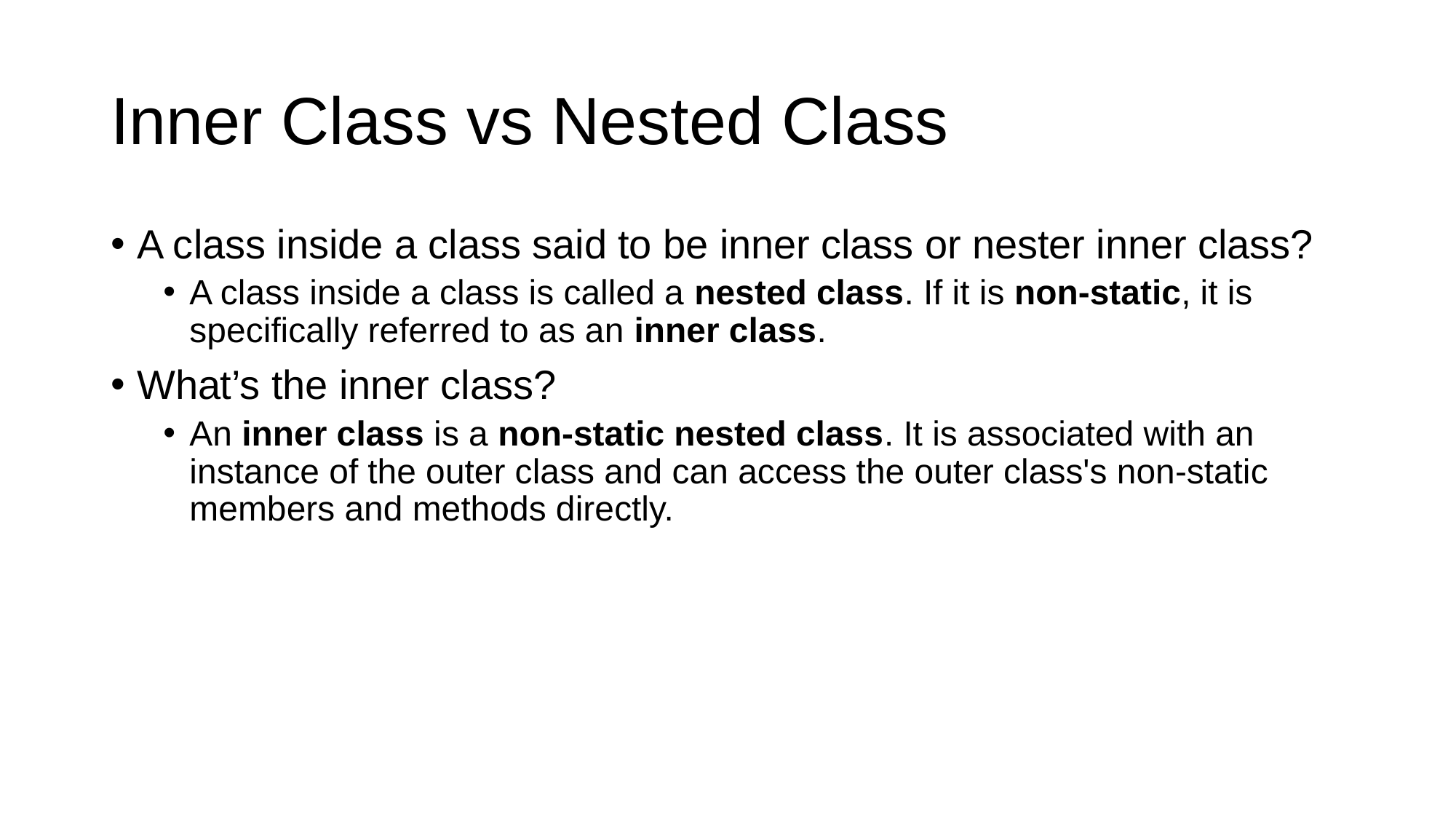

# Inner Class vs Nested Class
A class inside a class said to be inner class or nester inner class?
A class inside a class is called a nested class. If it is non-static, it is specifically referred to as an inner class.
What’s the inner class?
An inner class is a non-static nested class. It is associated with an instance of the outer class and can access the outer class's non-static members and methods directly.